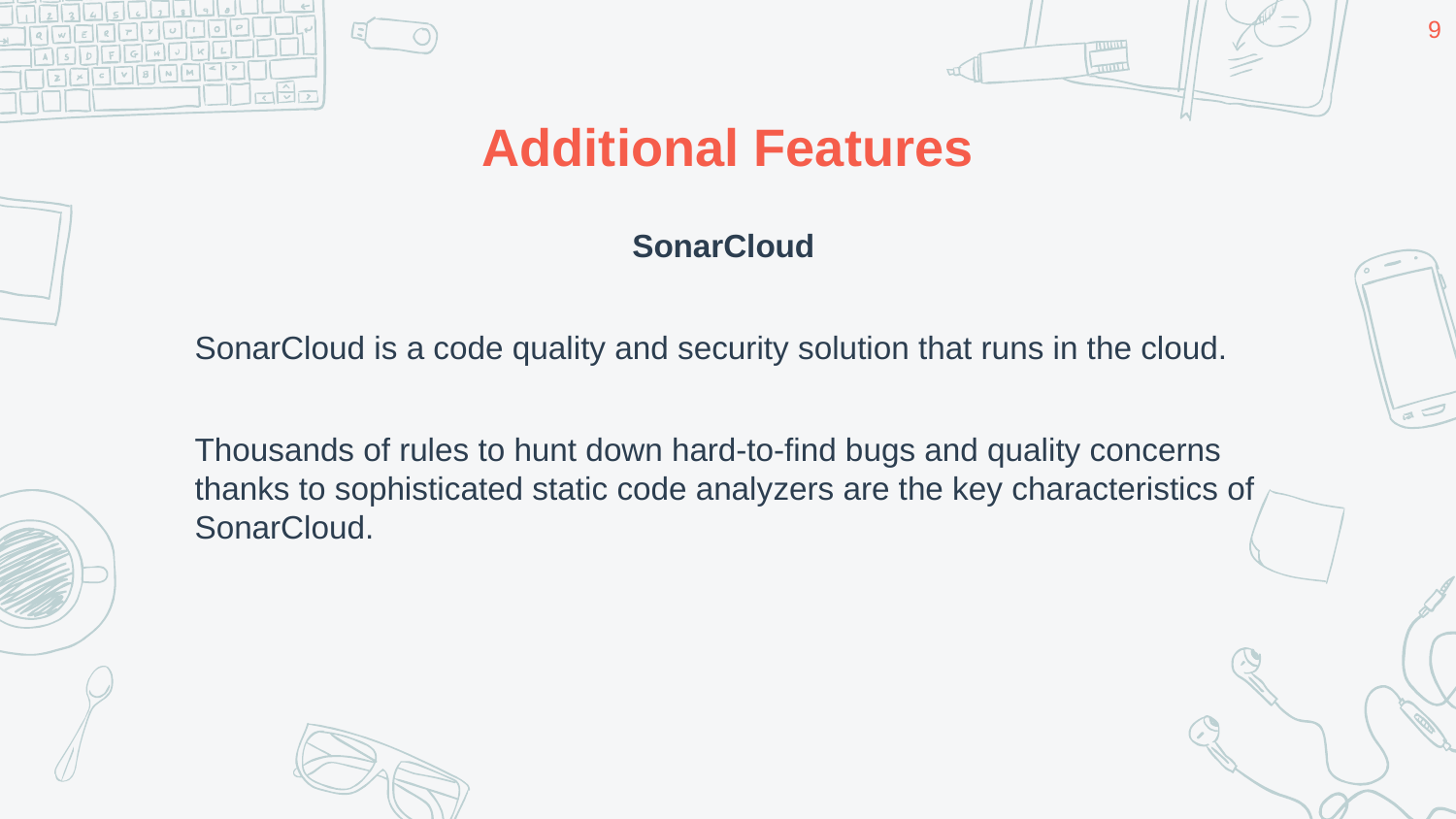

9
# Additional Features
SonarCloud

SonarCloud is a code quality and security solution that runs in the cloud.

Thousands of rules to hunt down hard-to-find bugs and quality concerns thanks to sophisticated static code analyzers are the key characteristics of SonarCloud.